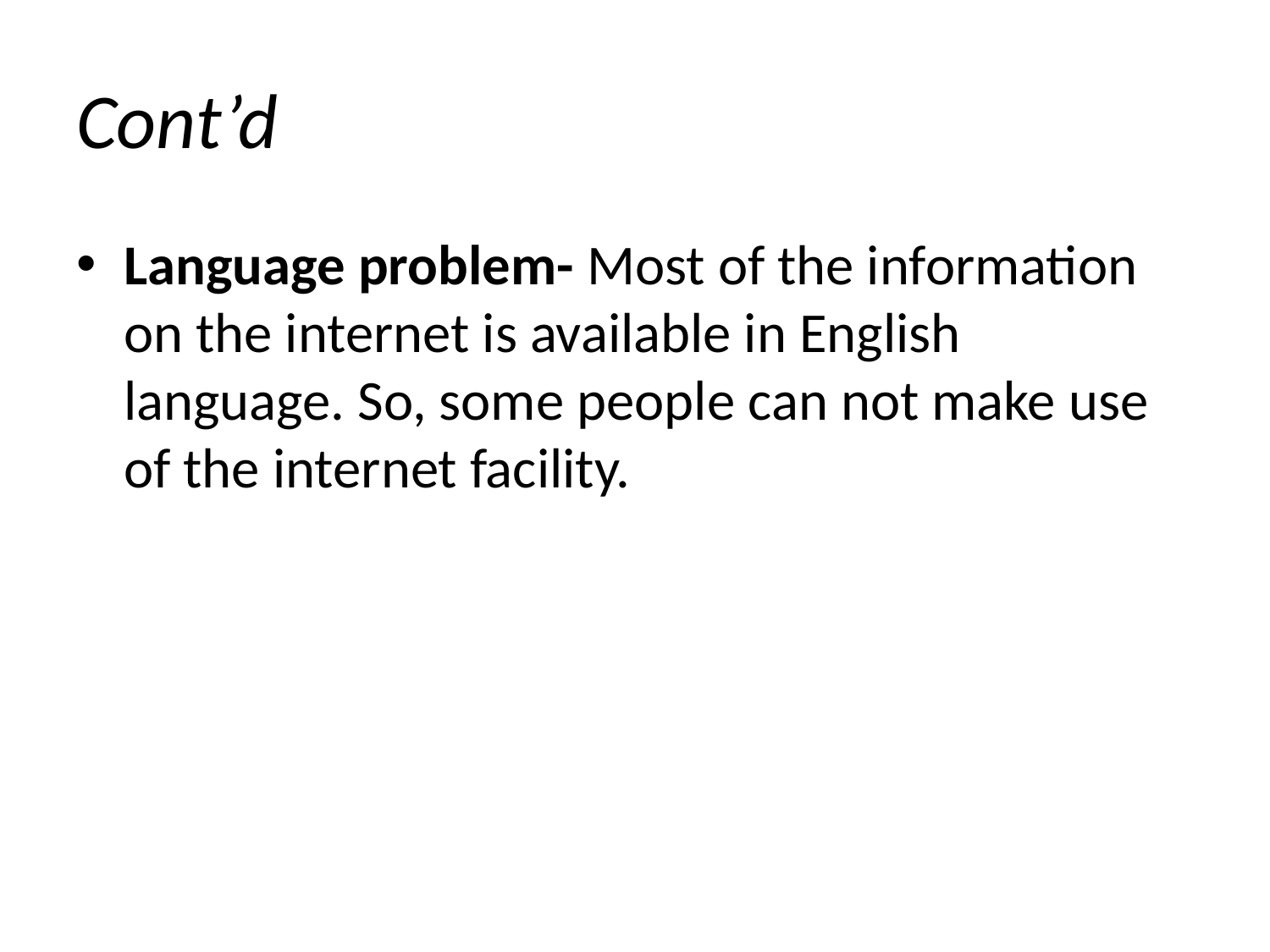

# Cont’d
Language problem- Most of the information on the internet is available in English language. So, some people can not make use of the internet facility.